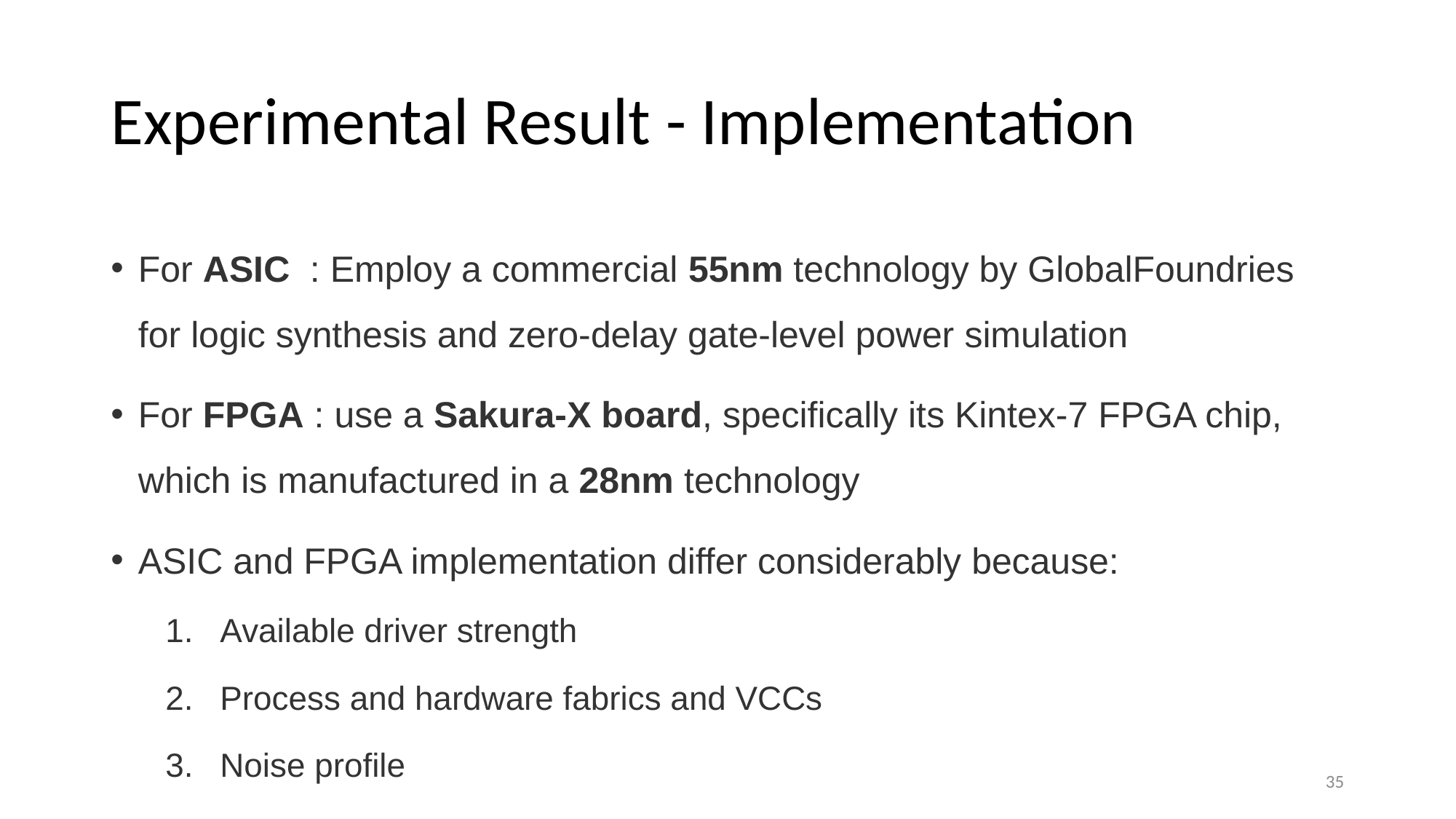

# Experimental Result - Implementation
For ASIC  : Employ a commercial 55nm technology by GlobalFoundries for logic synthesis and zero-delay gate-level power simulation
For FPGA : use a Sakura-X board, specifically its Kintex-7 FPGA chip, which is manufactured in a 28nm technology
ASIC and FPGA implementation differ considerably because:
Available driver strength
Process and hardware fabrics and VCCs
Noise profile

35